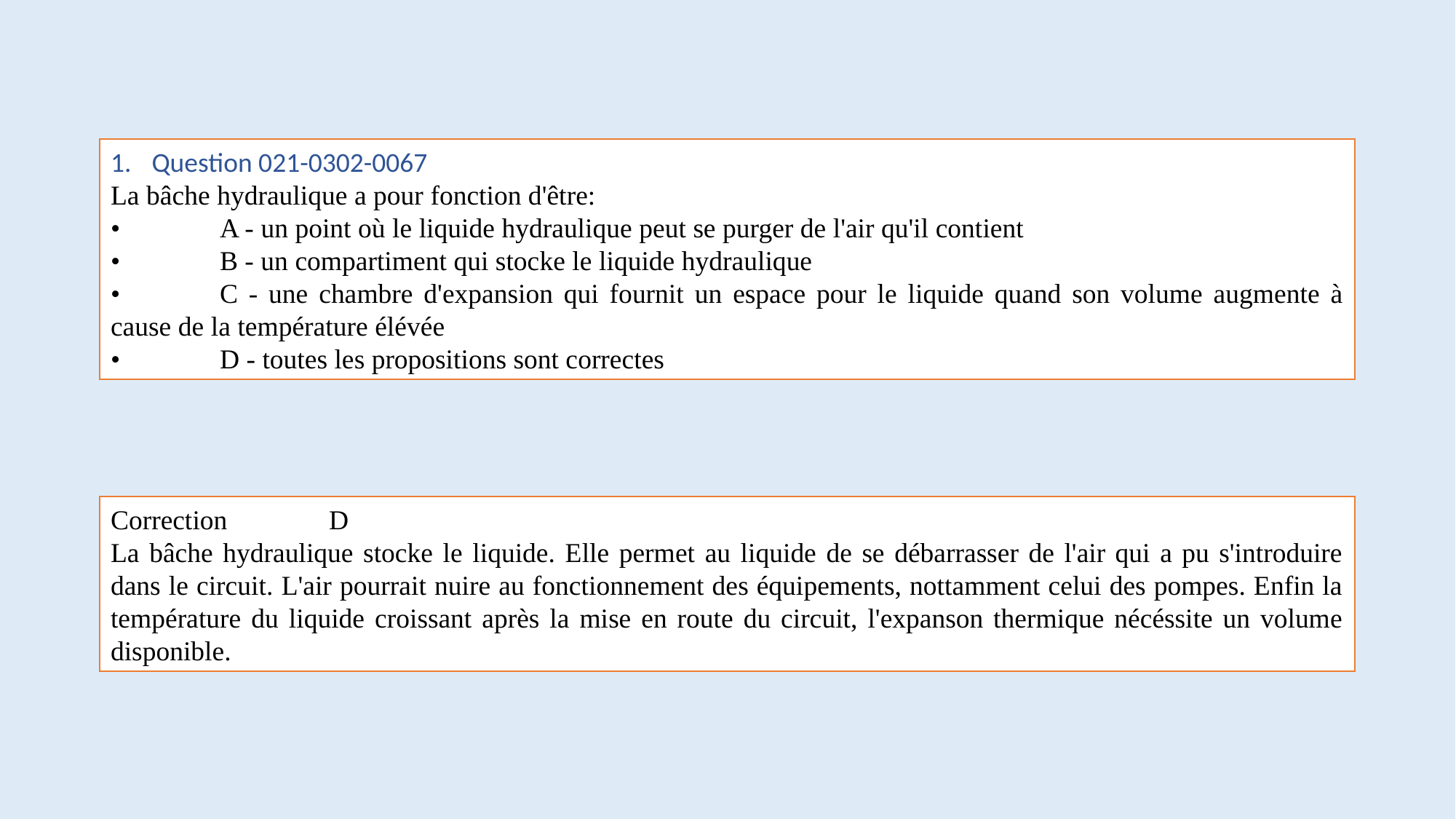

#
Question 021-0302-0067
La bâche hydraulique a pour fonction d'être:
•	A - un point où le liquide hydraulique peut se purger de l'air qu'il contient
•	B - un compartiment qui stocke le liquide hydraulique
•	C - une chambre d'expansion qui fournit un espace pour le liquide quand son volume augmente à cause de la température élévée
•	D - toutes les propositions sont correctes
Correction	D
La bâche hydraulique stocke le liquide. Elle permet au liquide de se débarrasser de l'air qui a pu s'introduire dans le circuit. L'air pourrait nuire au fonctionnement des équipements, nottamment celui des pompes. Enfin la température du liquide croissant après la mise en route du circuit, l'expanson thermique nécéssite un volume disponible.